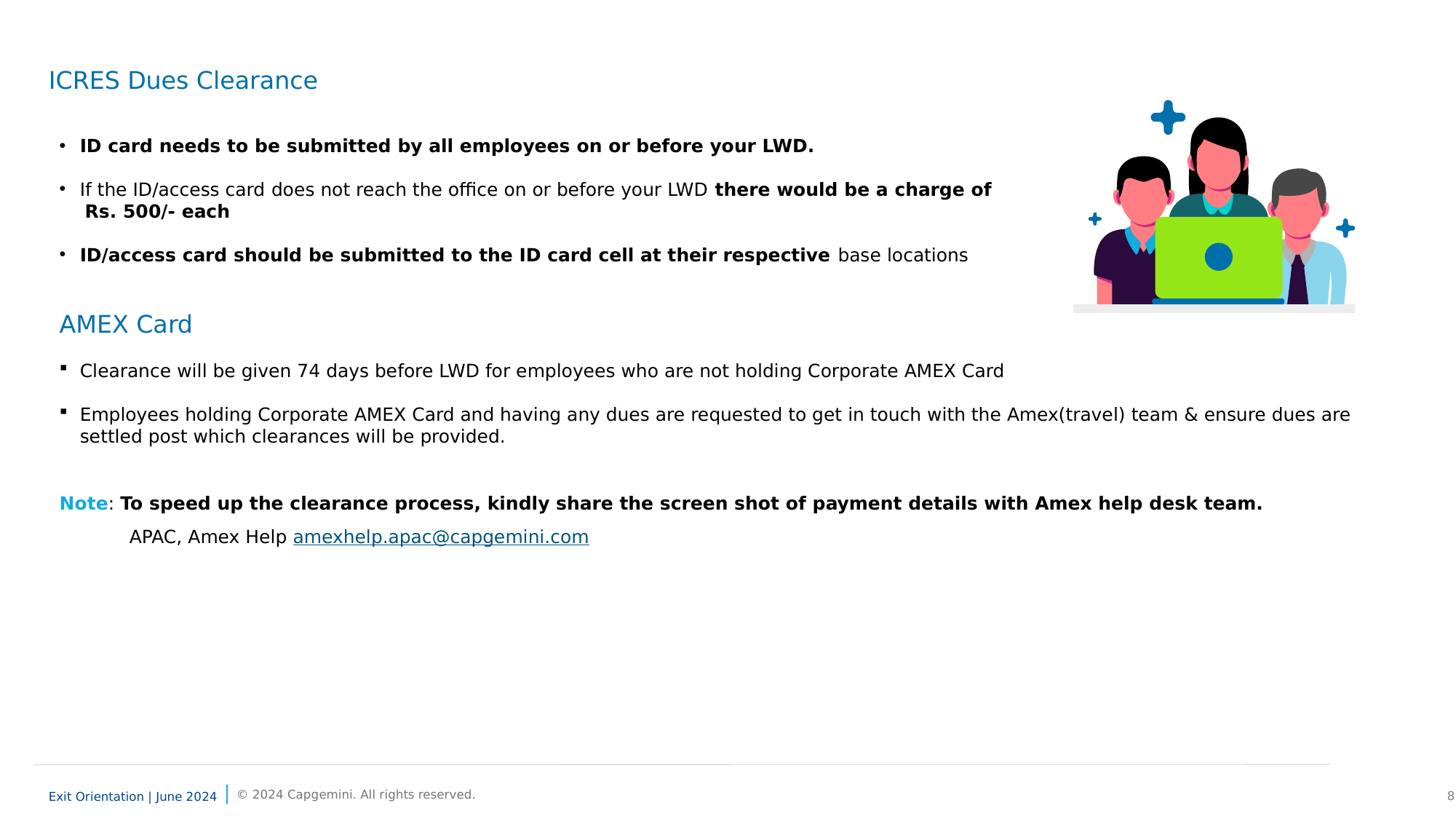

# ICRES Dues Clearance
ID card needs to be submitted by all employees on or before your LWD.

If the ID/access card does not reach the office on or before your LWD there would be a charge of
    Rs. 500/- each

ID/access card should be submitted to the ID card cell at their respective base locations

AMEX Card

Clearance will be given 74 days before LWD for employees who are not holding Corporate AMEX Card

Employees holding Corporate AMEX Card and having any dues are requested to get in touch with the Amex(travel) team & ensure dues are settled post which clearances will be provided.

Note: To speed up the clearance process, kindly share the screen shot of payment details with Amex help desk team.
           APAC, Amex Help amexhelp.apac@capgemini.com